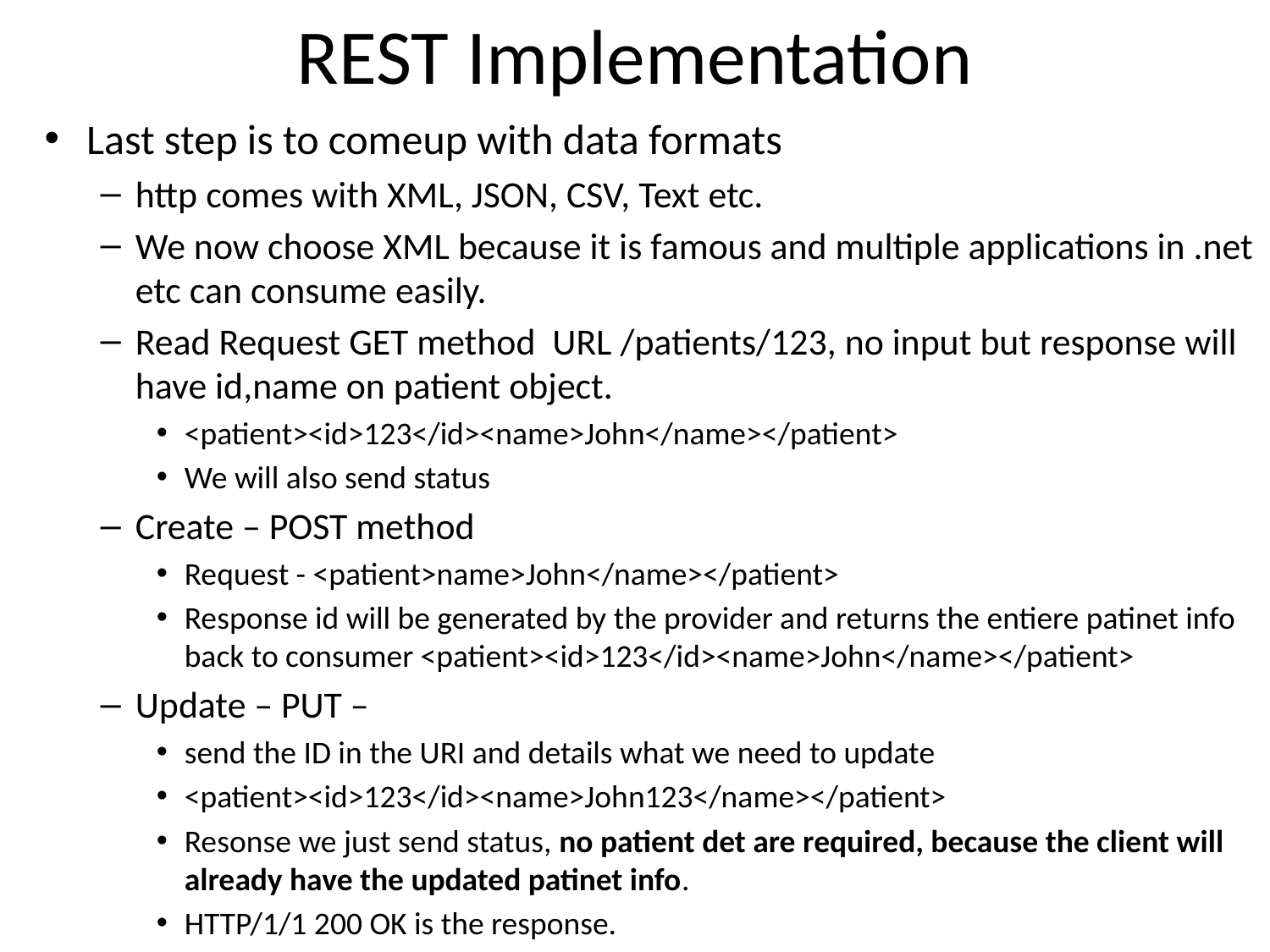

# REST Implementation
Last step is to comeup with data formats
http comes with XML, JSON, CSV, Text etc.
We now choose XML because it is famous and multiple applications in .net etc can consume easily.
Read Request GET method  URL /patients/123, no input but response will have id,name on patient object.
<patient><id>123</id><name>John</name></patient>
We will also send status
Create – POST method
Request - <patient>name>John</name></patient>
Response id will be generated by the provider and returns the entiere patinet info back to consumer <patient><id>123</id><name>John</name></patient>
Update – PUT –
send the ID in the URI and details what we need to update
<patient><id>123</id><name>John123</name></patient>
Resonse we just send status, no patient det are required, because the client will already have the updated patinet info.
HTTP/1/1 200 OK is the response.